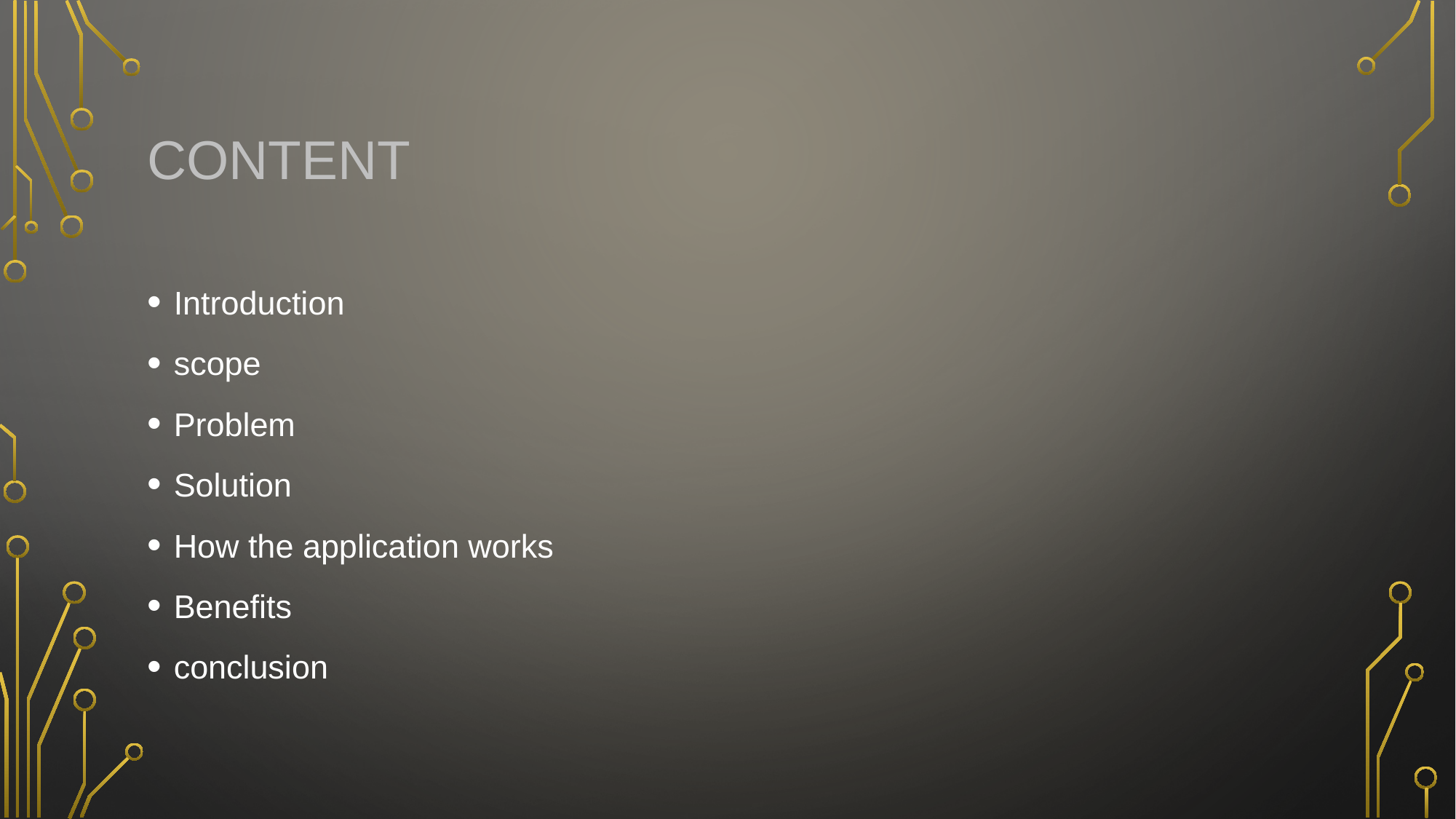

# Content
Introduction
scope
Problem
Solution
How the application works
Benefits
conclusion